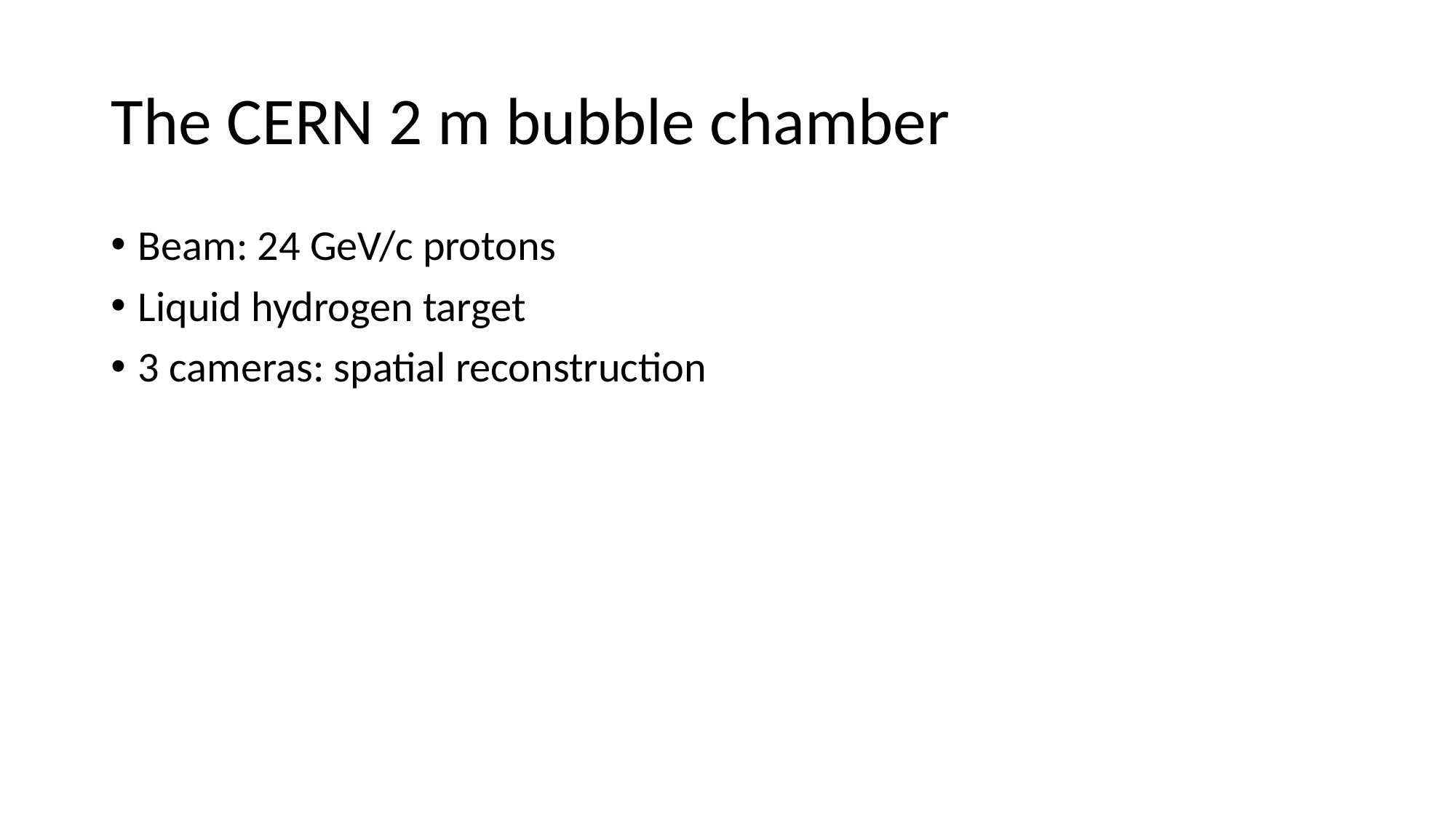

# The CERN 2 m bubble chamber
Beam: 24 GeV/c protons
Liquid hydrogen target
3 cameras: spatial reconstruction